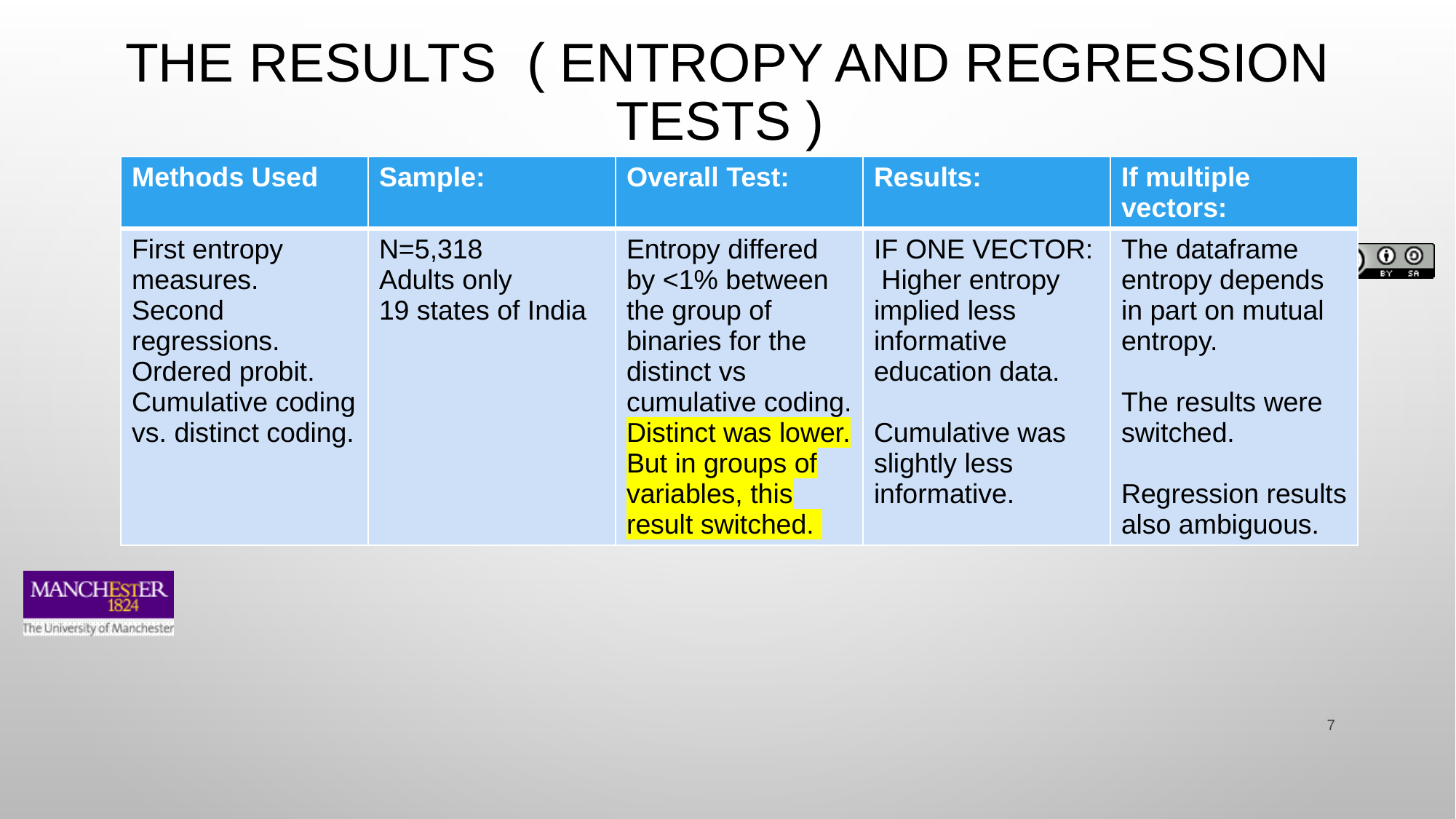

# The results  ( entropy and regression tests )
| Methods Used | Sample: | Overall Test: | Results: | If multiple vectors: |
| --- | --- | --- | --- | --- |
| First entropy measures. Second regressions. Ordered probit. Cumulative coding vs. distinct coding. | N=5,318 Adults only 19 states of India | Entropy differed by <1% between the group of binaries for the distinct vs cumulative coding. Distinct was lower. But in groups of variables, this result switched. | IF ONE VECTOR: Higher entropy implied less informative education data. Cumulative was slightly less informative. | The dataframe entropy depends in part on mutual entropy. The results were switched. Regression results also ambiguous. |
7